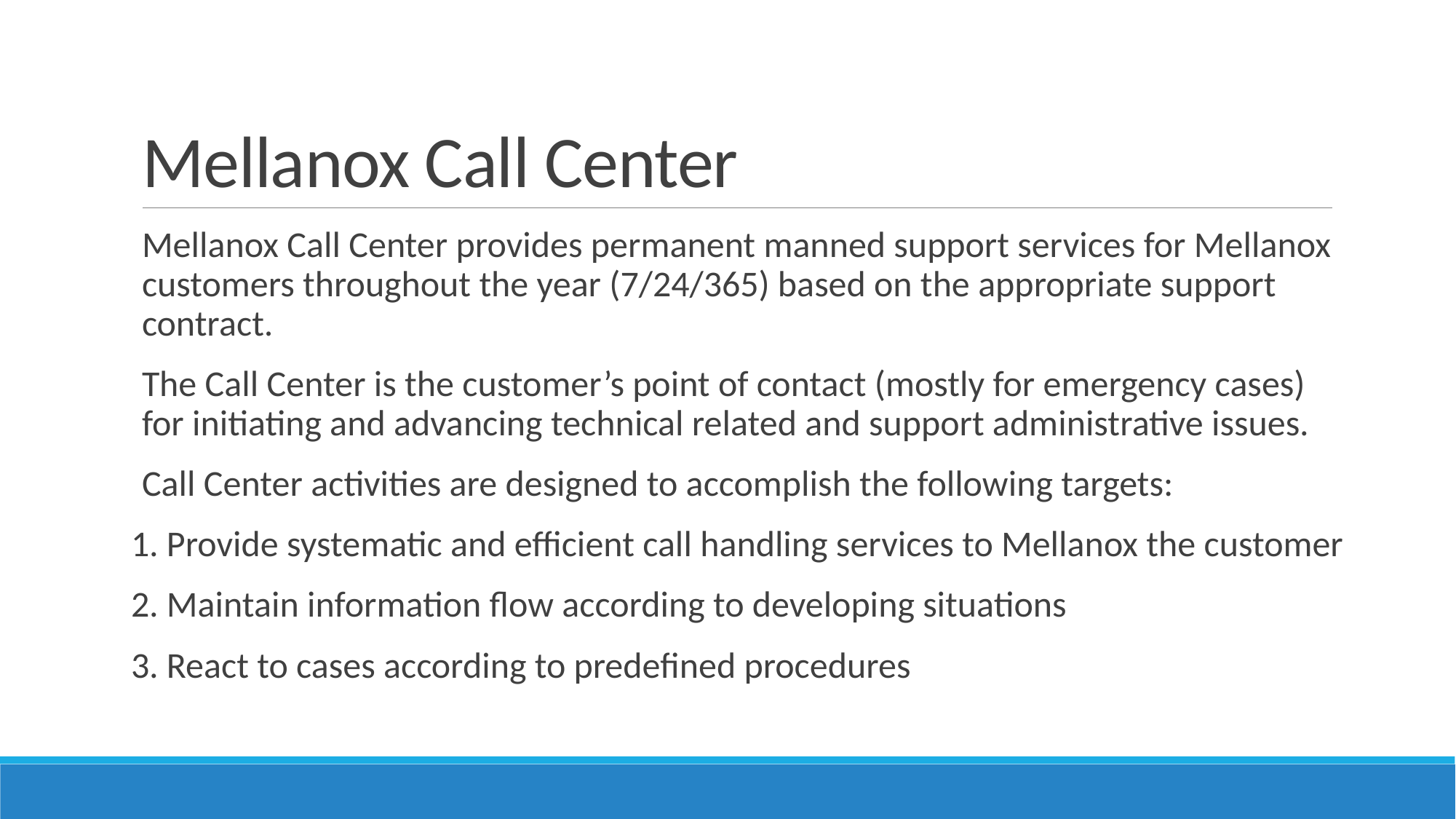

# Mellanox Call Center
Mellanox Call Center provides permanent manned support services for Mellanox customers throughout the year (7/24/365) based on the appropriate support contract.
The Call Center is the customer’s point of contact (mostly for emergency cases) for initiating and advancing technical related and support administrative issues.
Call Center activities are designed to accomplish the following targets:
1. Provide systematic and efficient call handling services to Mellanox the customer
2. Maintain information flow according to developing situations
3. React to cases according to predefined procedures